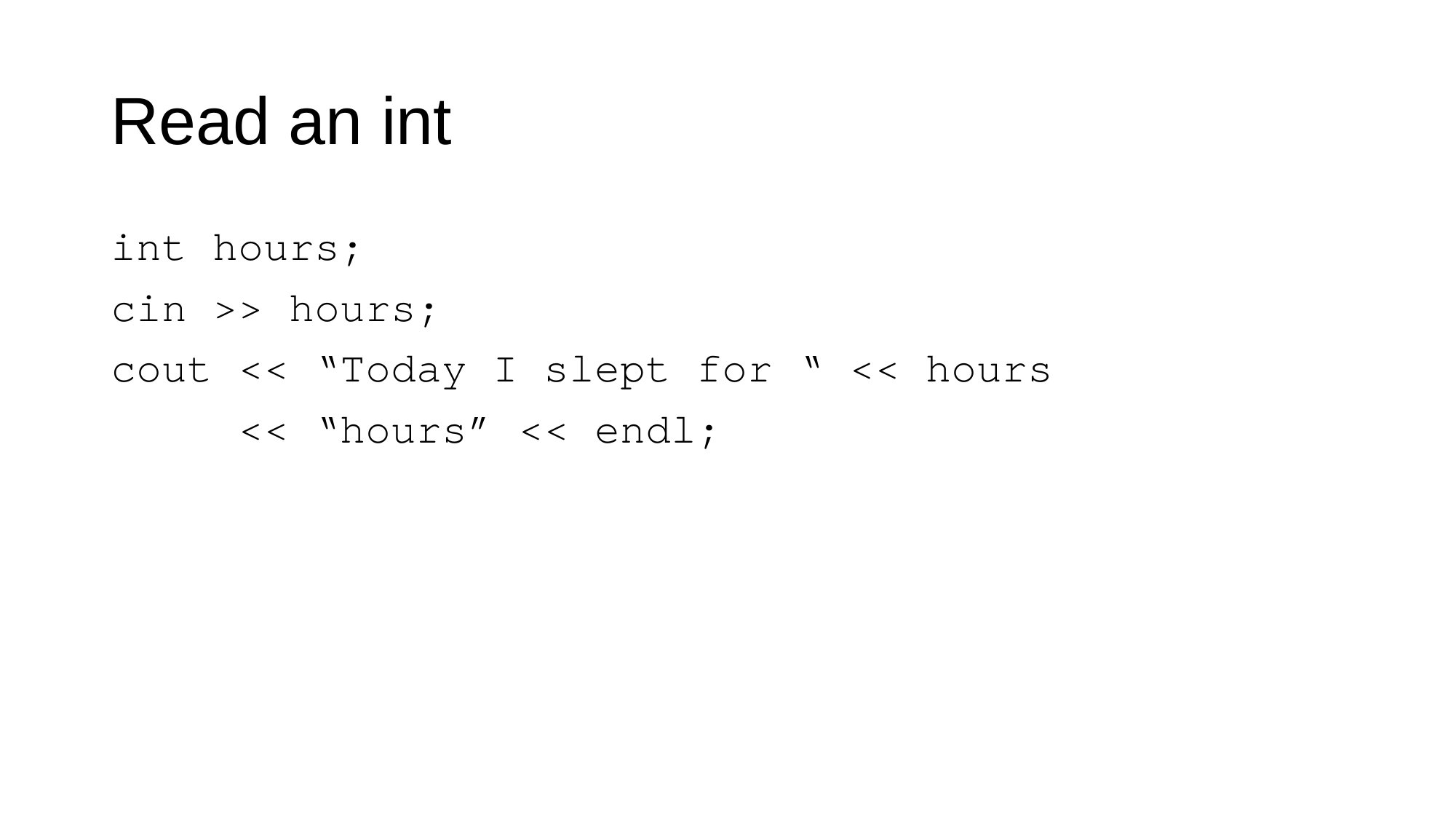

# Read an int
int hours;
cin >> hours;
cout << “Today I slept for “ << hours
     << “hours” << endl;